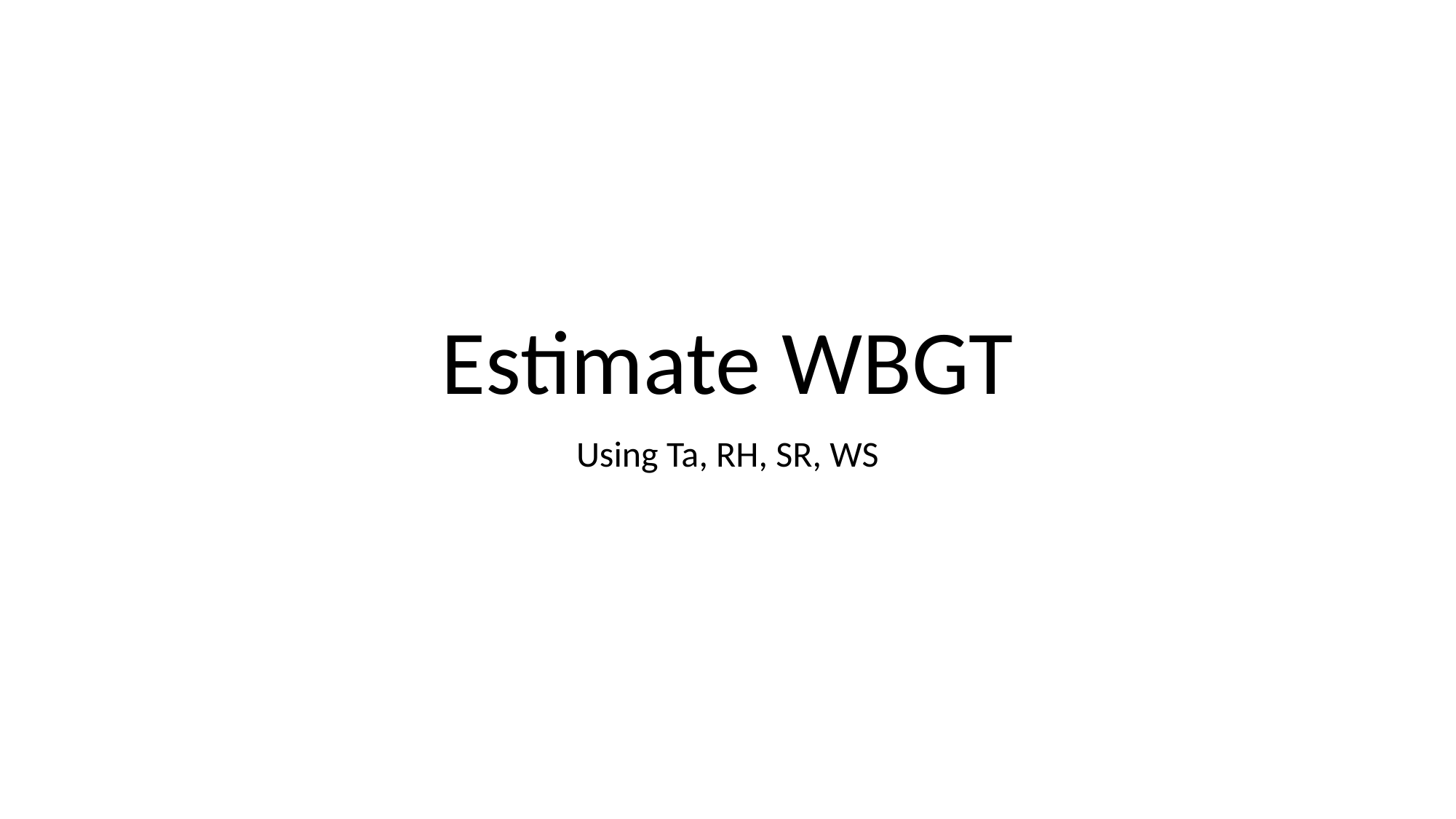

# Estimate WBGT
Using Ta, RH, SR, WS